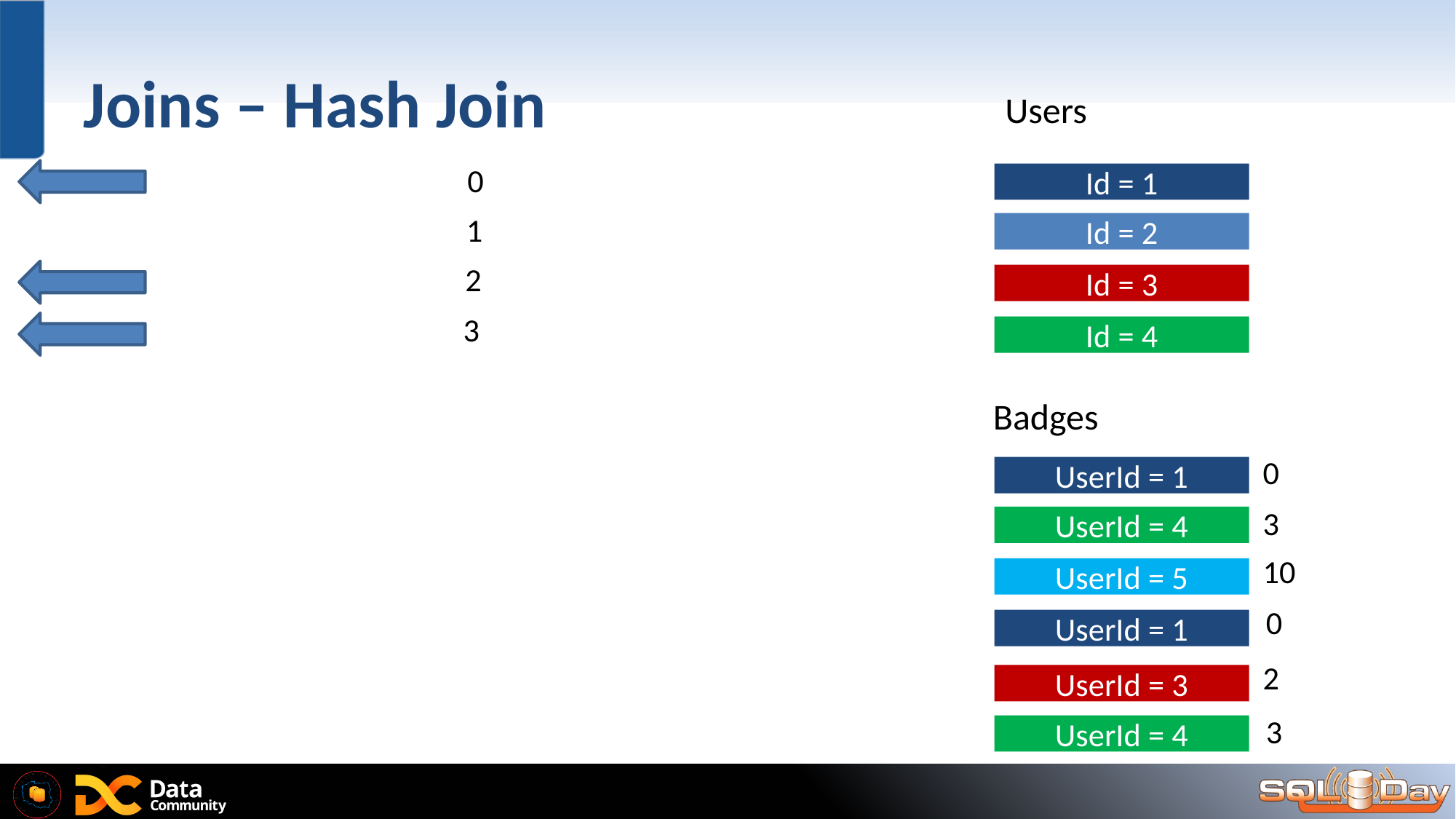

# Joins – Hash Join
Users
0

Id = 1
1
Id = 2
2

Id = 3
3

Id = 4
Badges
0
UserId = 1
3
UserId = 4
10
UserId = 5
0
UserId = 1
2
UserId = 3
3
UserId = 4